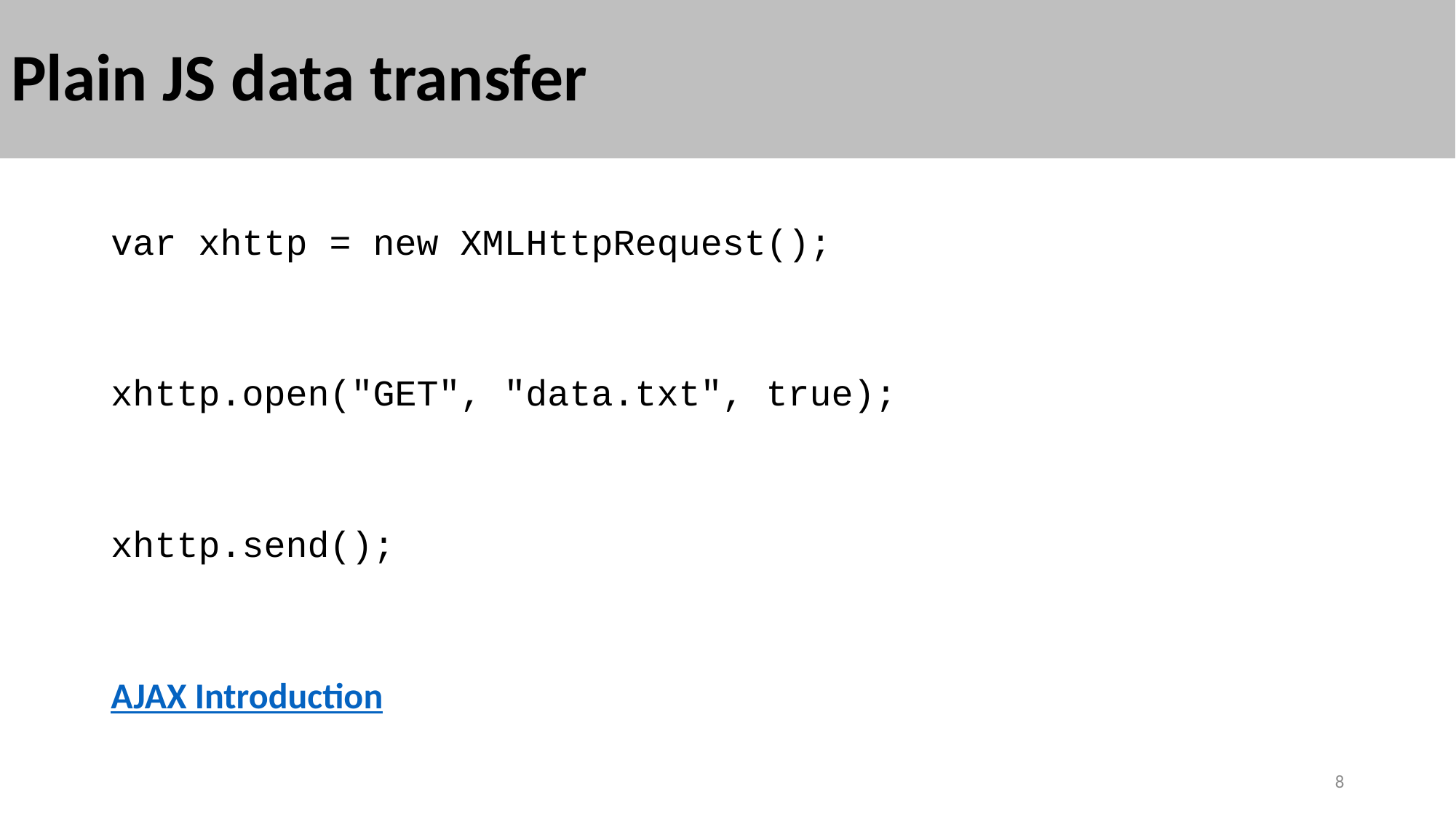

# Plain JS data transfer
var xhttp = new XMLHttpRequest();

xhttp.open("GET", "data.txt", true);

xhttp.send();

AJAX Introduction
8